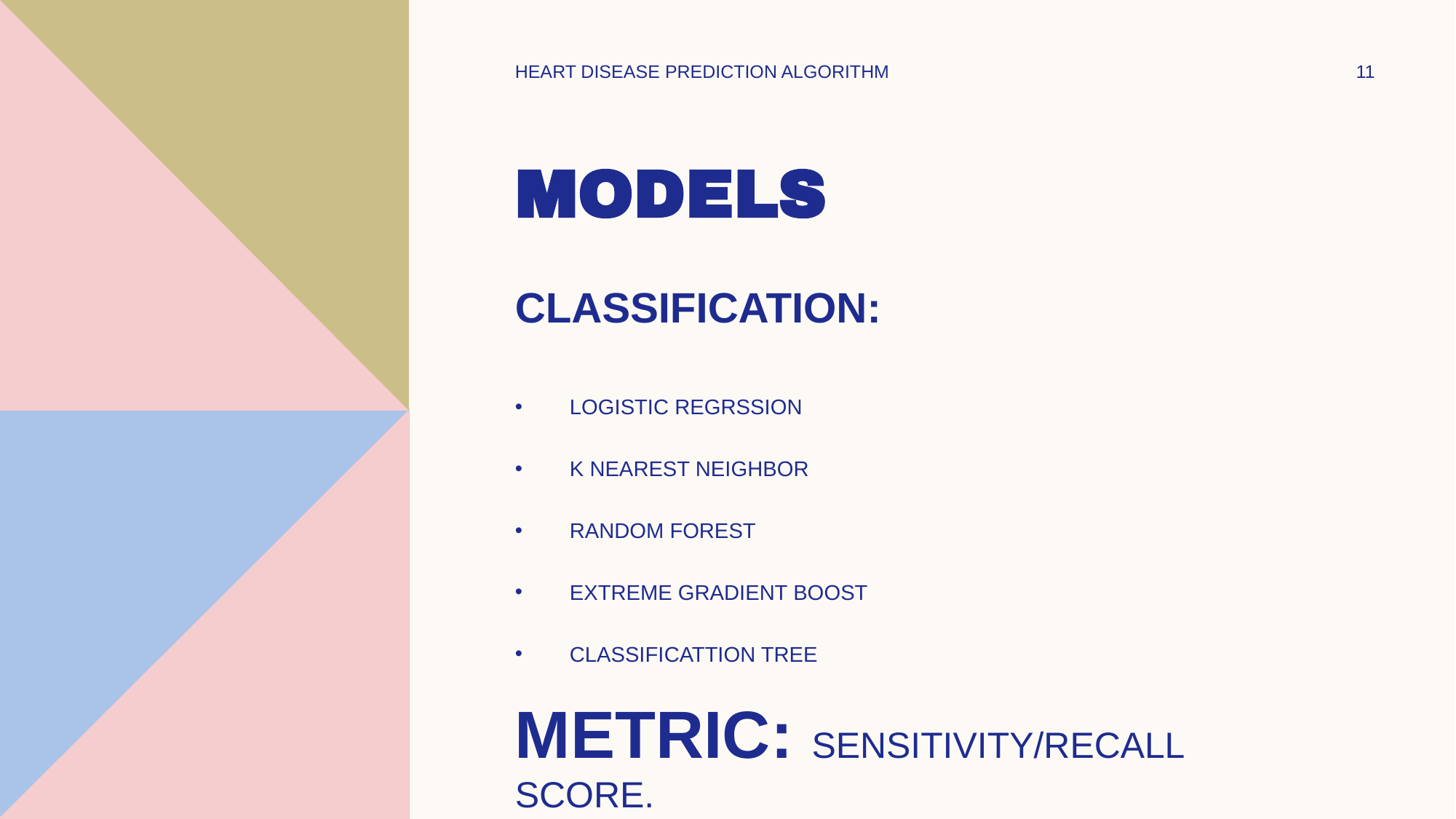

HEART DISEASE PREDICTION ALGORITHM
11
# models
Classification:

Logistic Regrssion

K Nearest Neighbor

Random Forest

Extreme Gradient Boost

Classificattion Tree

Metric: Sensitivity/Recall score.